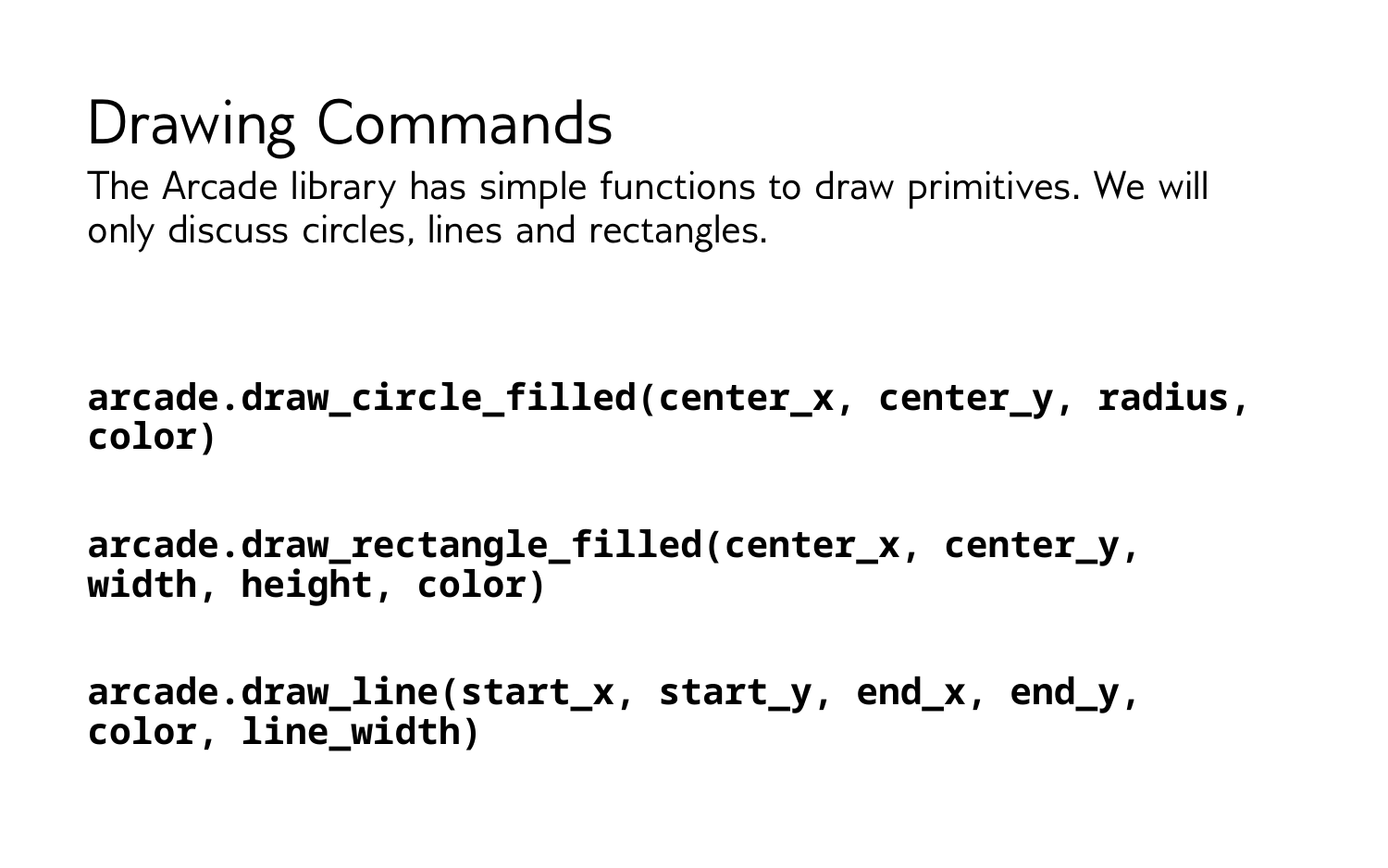

# Drawing Commands
The Arcade library has simple functions to draw primitives. We will only discuss circles, lines and rectangles.

arcade.draw_circle_filled(center_x, center_y, radius, color)

arcade.draw_rectangle_filled(center_x, center_y, width, height, color)

arcade.draw_line(start_x, start_y, end_x, end_y, color, line_width)